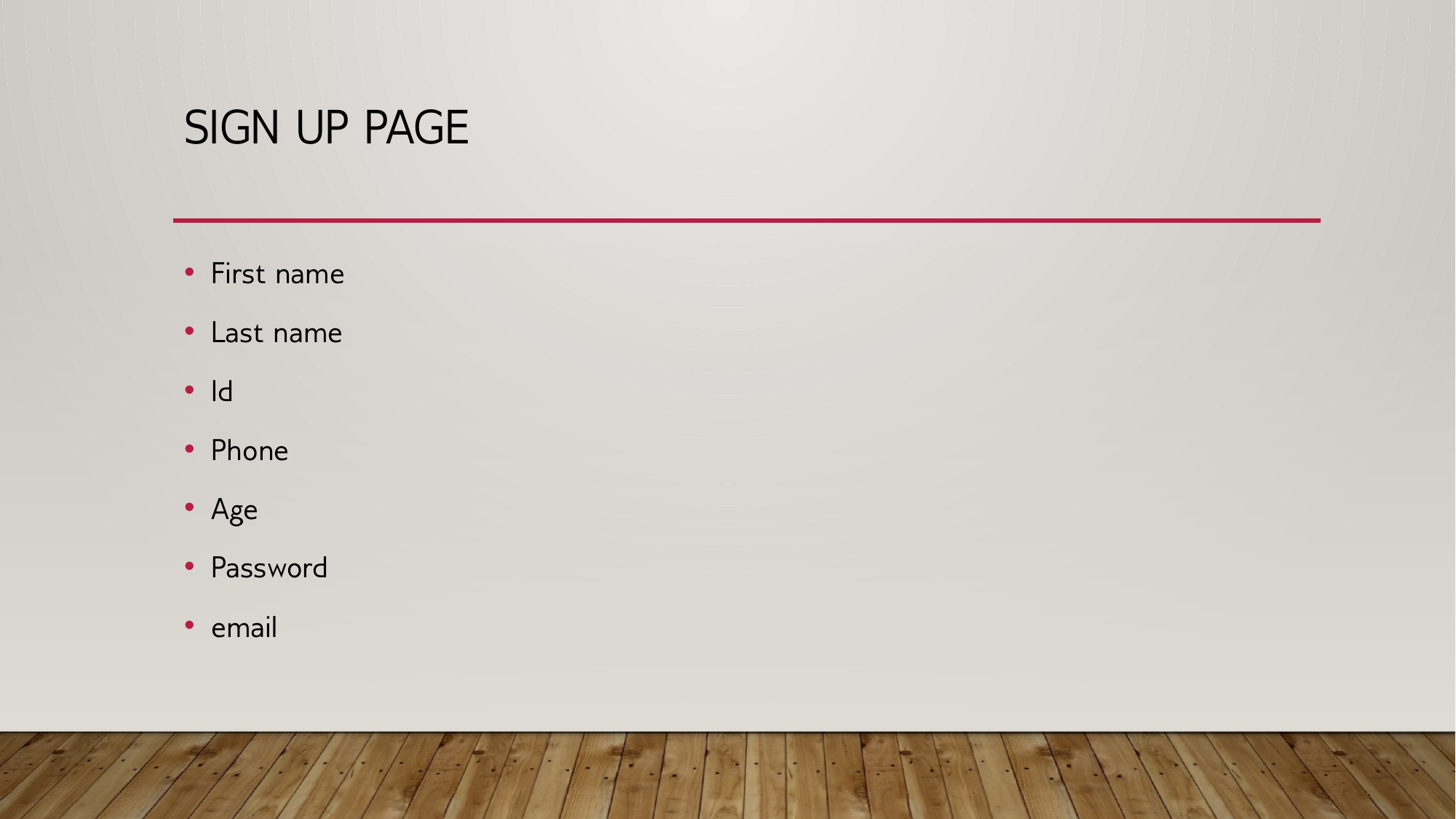

# Sign up page
First name
Last name
Id
Phone
Age
Password
email